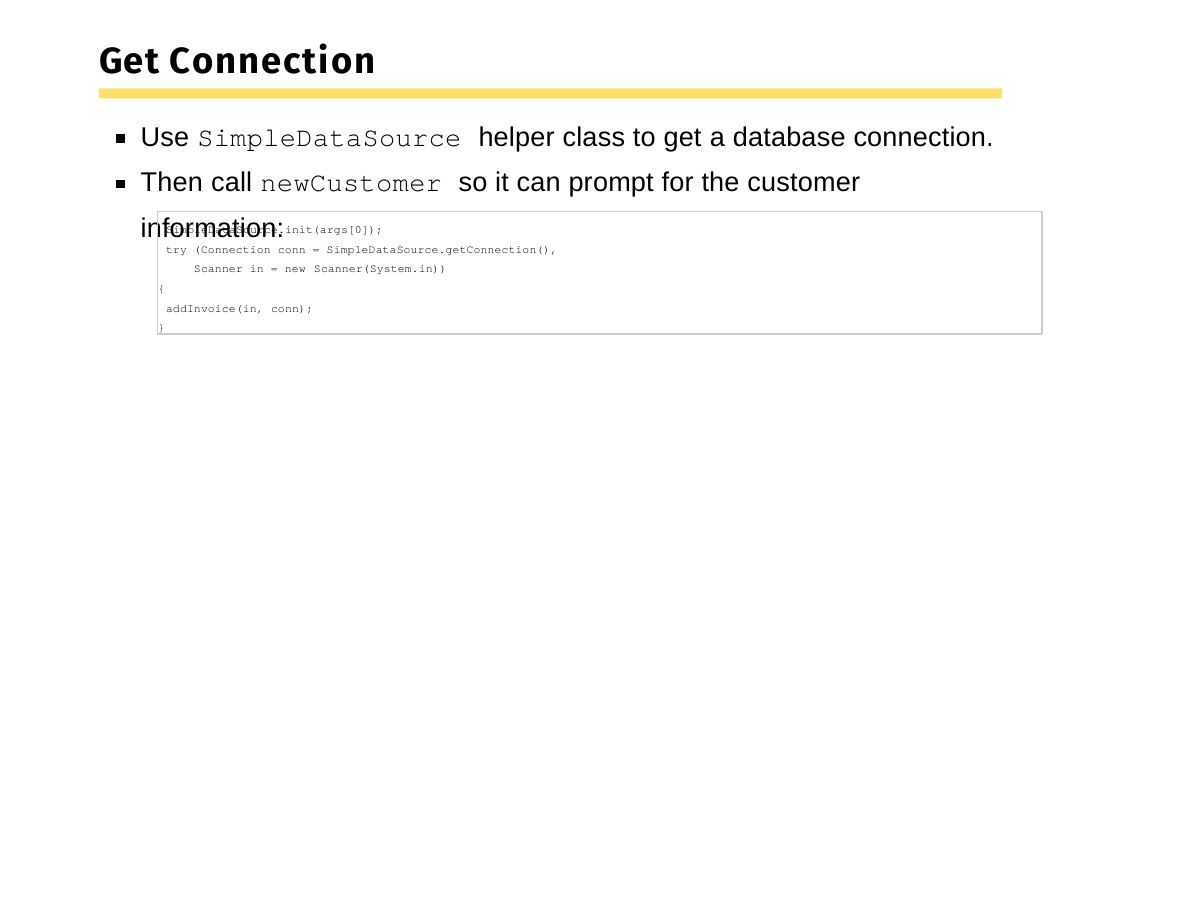

# Get Connection
Use SimpleDataSource helper class to get a database connection.  Then call newCustomer so it can prompt for the customer information:

SimpleDataSource.init(args[0]);
try (Connection conn = SimpleDataSource.getConnection(),  Scanner in = new Scanner(System.in))
{
addInvoice(in, conn);
}